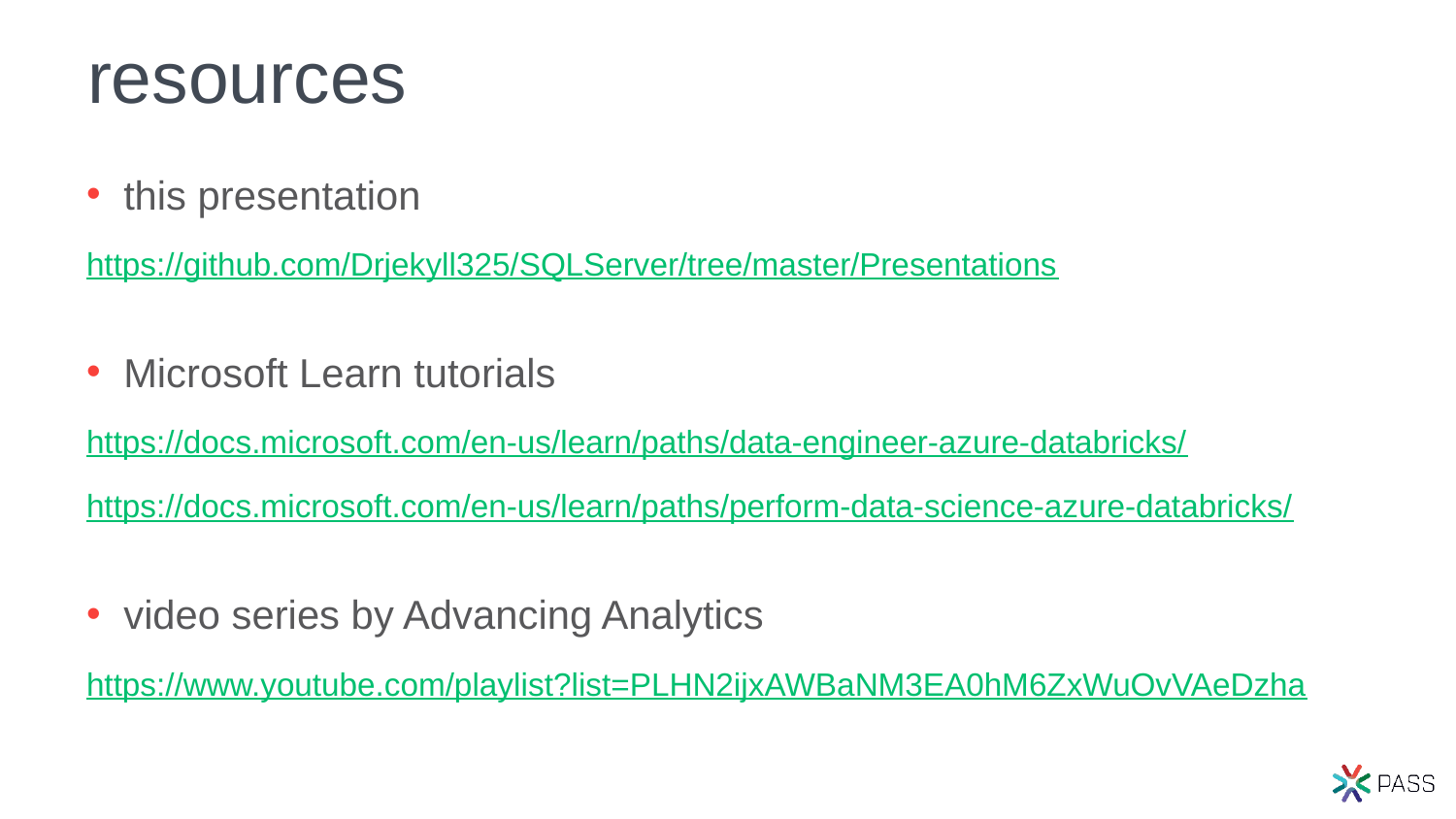

# resources
this presentation
https://github.com/Drjekyll325/SQLServer/tree/master/Presentations

Microsoft Learn tutorials
https://docs.microsoft.com/en-us/learn/paths/data-engineer-azure-databricks/
https://docs.microsoft.com/en-us/learn/paths/perform-data-science-azure-databricks/

video series by Advancing Analytics
https://www.youtube.com/playlist?list=PLHN2ijxAWBaNM3EA0hM6ZxWuOvVAeDzha